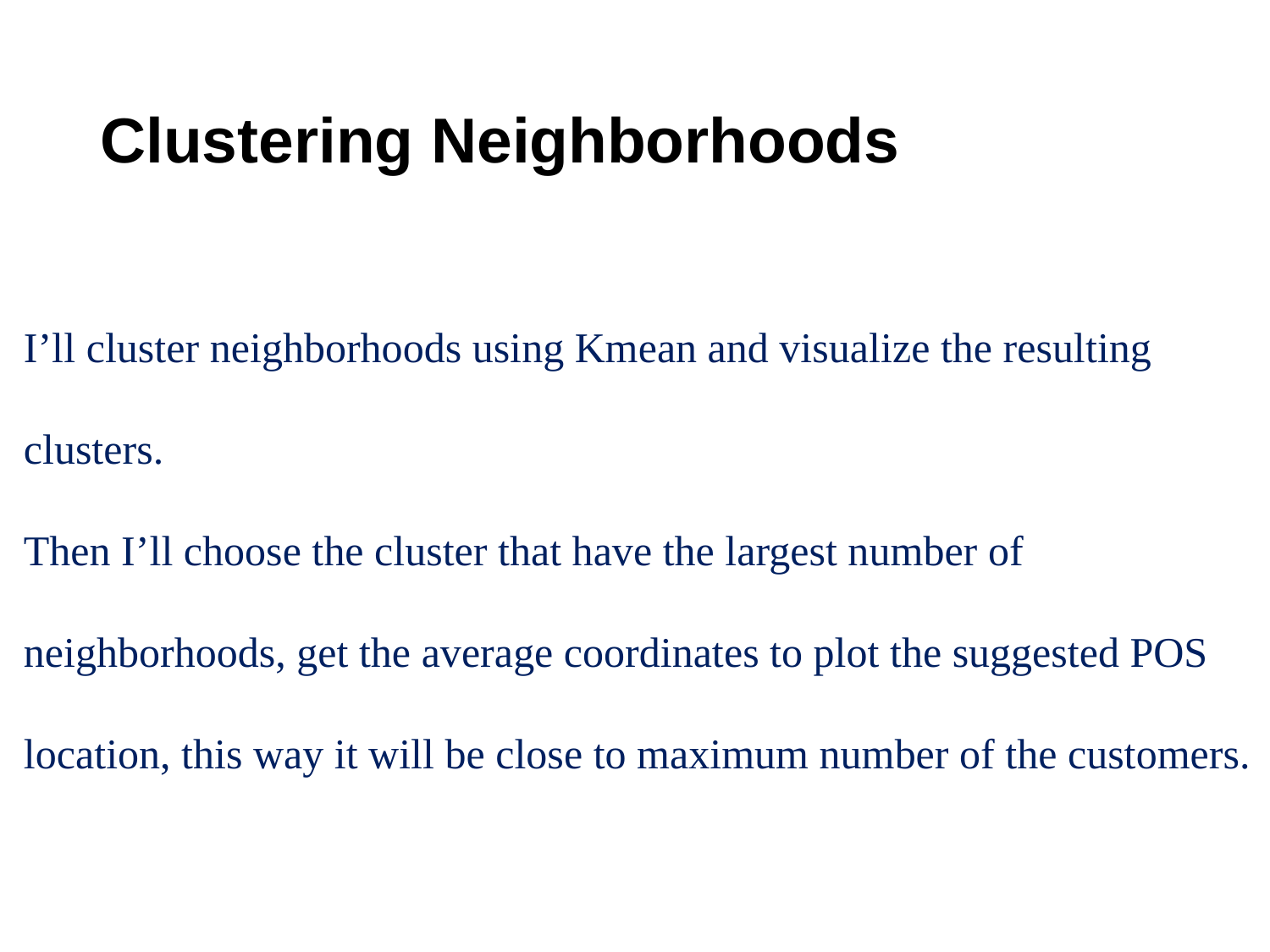

# Clustering Neighborhoods
I’ll cluster neighborhoods using Kmean and visualize the resulting clusters.
Then I’ll choose the cluster that have the largest number of neighborhoods, get the average coordinates to plot the suggested POS location, this way it will be close to maximum number of the customers.